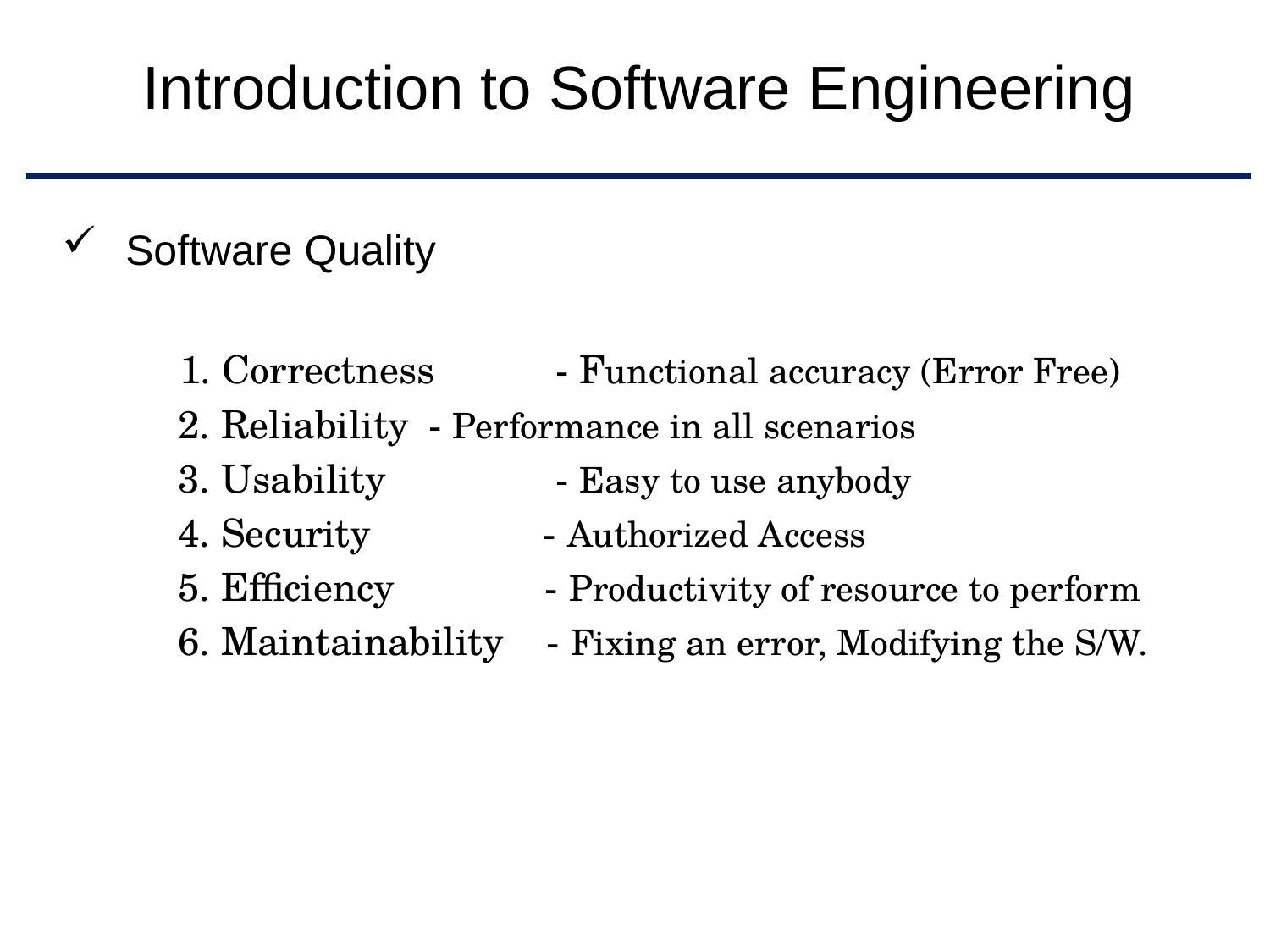

# Introduction to Software Engineering

Software Quality

            1. Correctness 	- Functional accuracy (Error Free)
             2. Reliability 	- Performance in all scenarios
             3. Usability		- Easy to use anybody
             4. Security                - Authorized Access
             5. Efficiency              - Productivity of resource to perform
             6. Maintainability    - Fixing an error, Modifying the S/W.